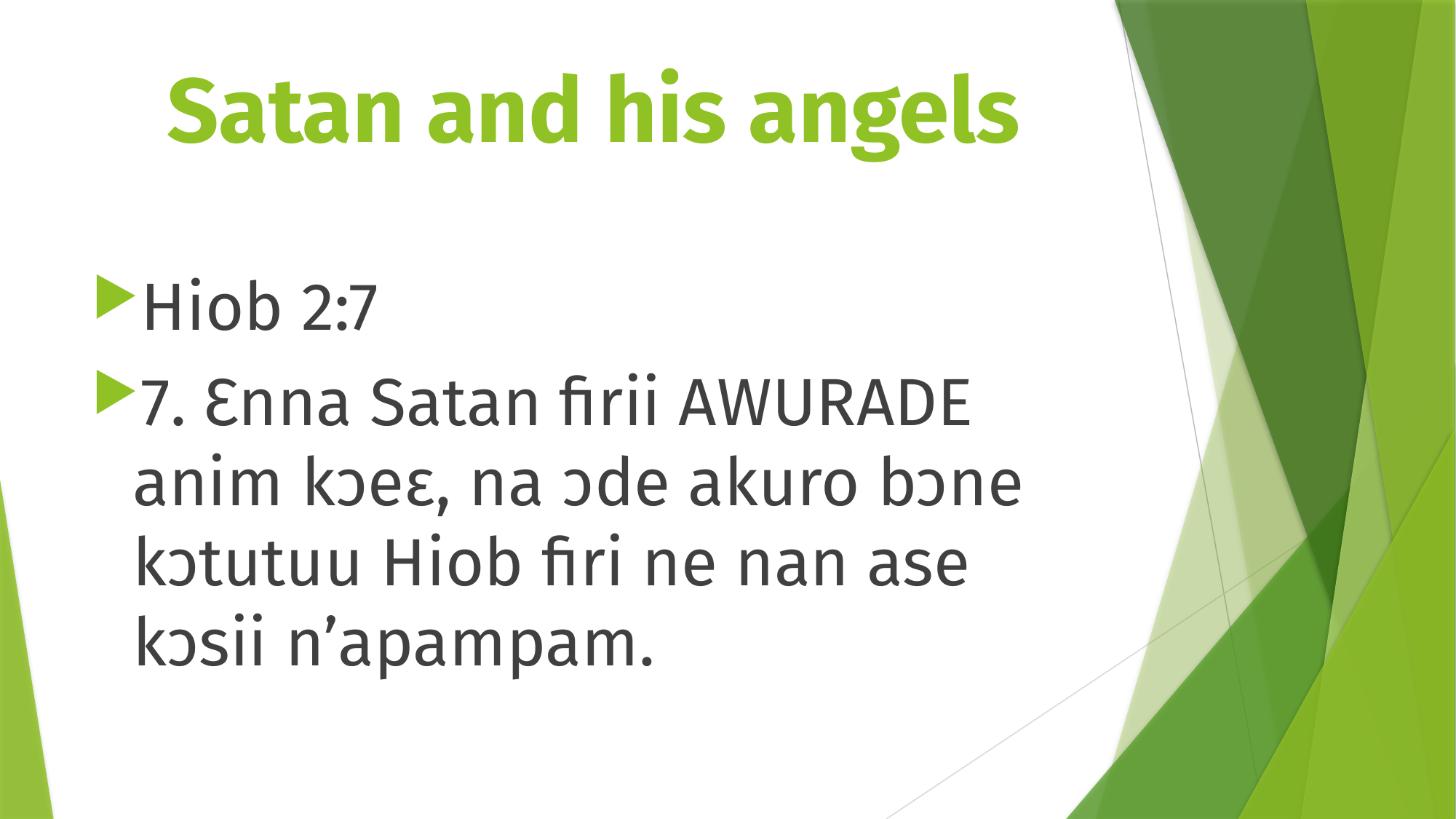

# Satan and his angels
Hiob 2:7
7. Ɛnna Satan firii AWURADE anim kɔeɛ, na ɔde akuro bɔne kɔtutuu Hiob firi ne nan ase kɔsii n’apampam.